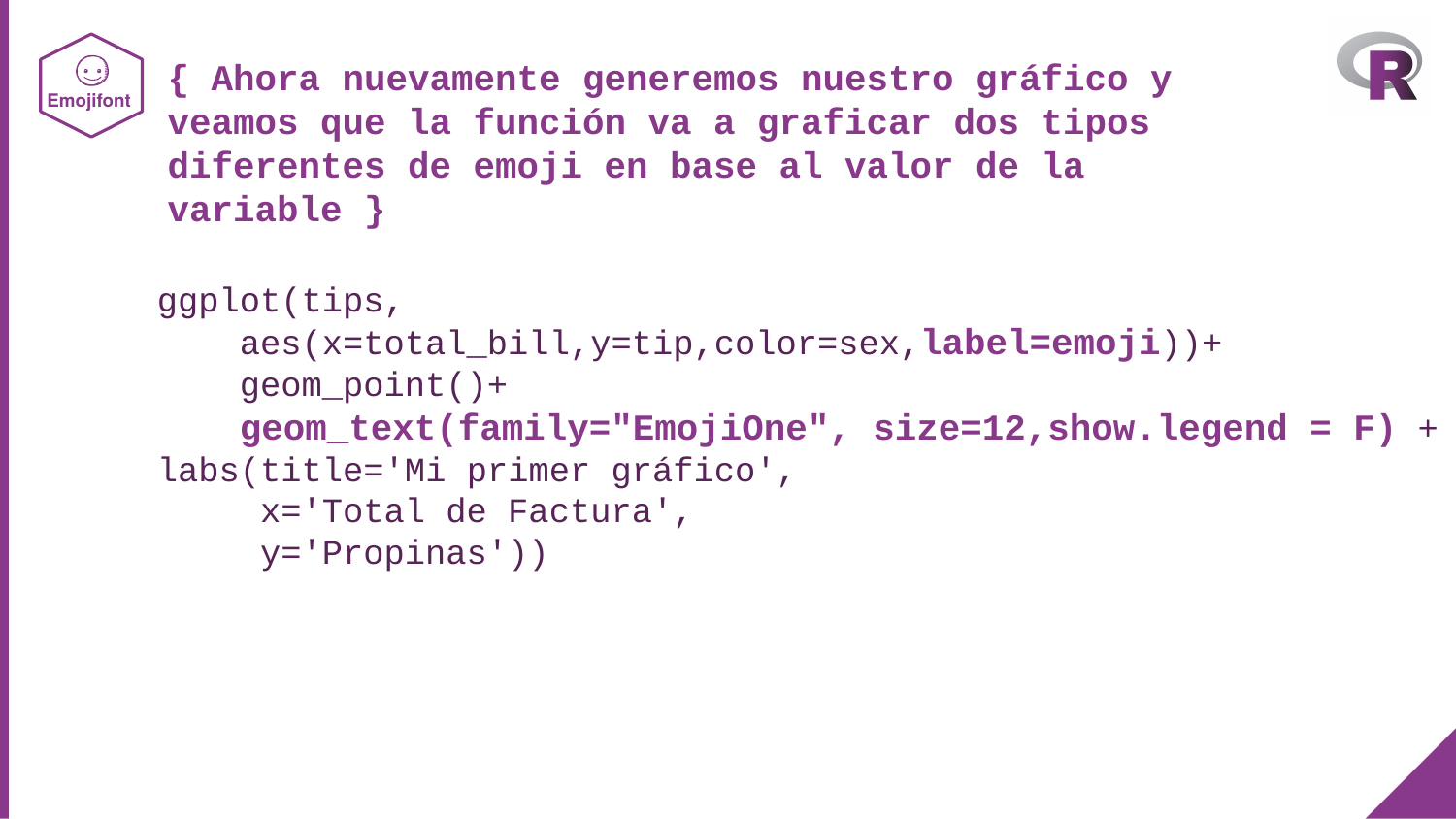

{ Ahora nuevamente generemos nuestro gráfico y veamos que la función va a graficar dos tipos diferentes de emoji en base al valor de la variable }

# Emojifont

ggplot(tips,
    aes(x=total_bill,y=tip,color=sex,label=emoji))+
    geom_point()+
    geom_text(family="EmojiOne", size=12,show.legend = F) +
labs(title='Mi primer gráfico',
     x='Total de Factura',
     y='Propinas'))